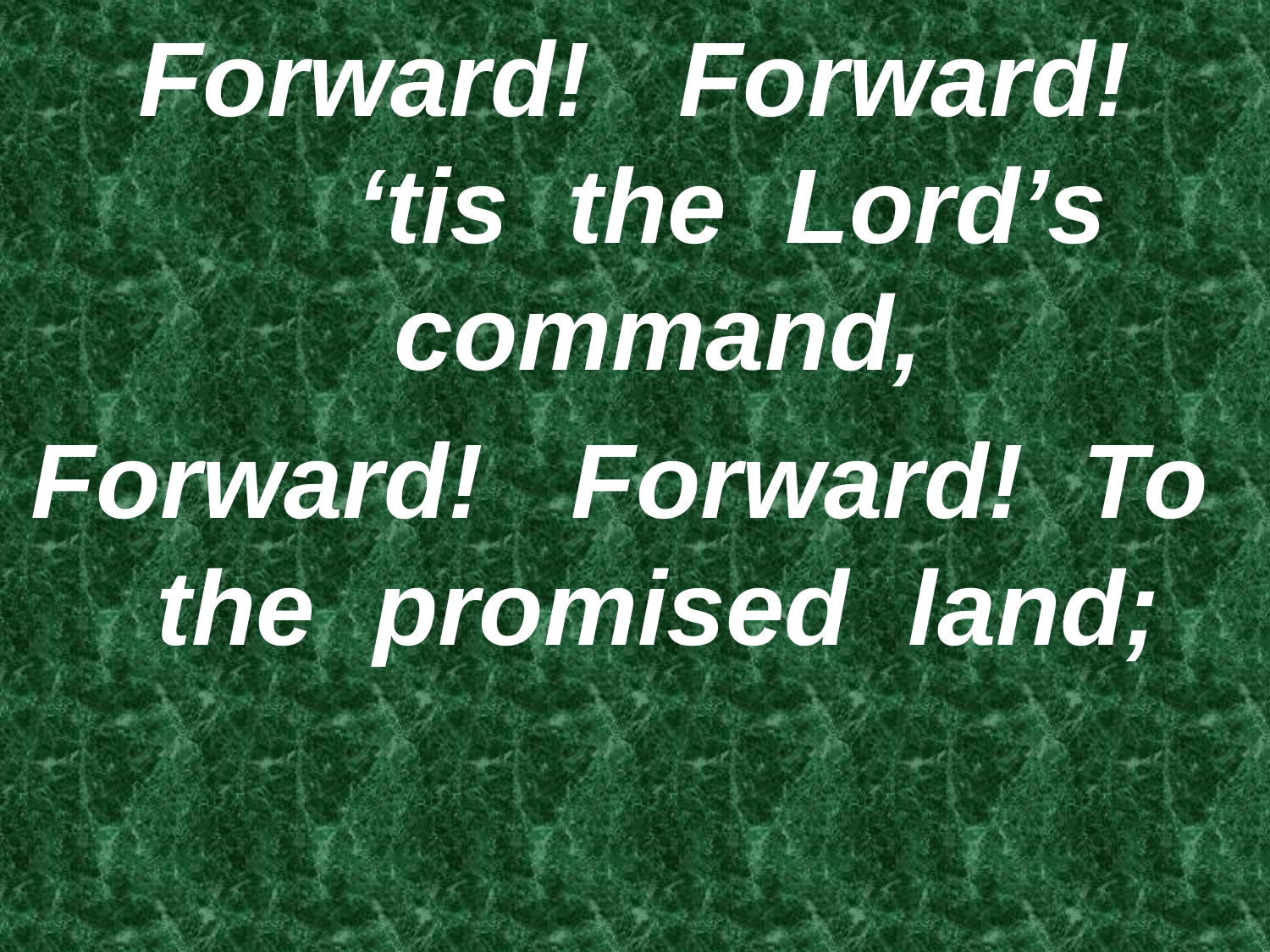

Forward!   Forward!           ‘tis  the  Lord’s  command,
Forward!   Forward!  To  the  promised  land;